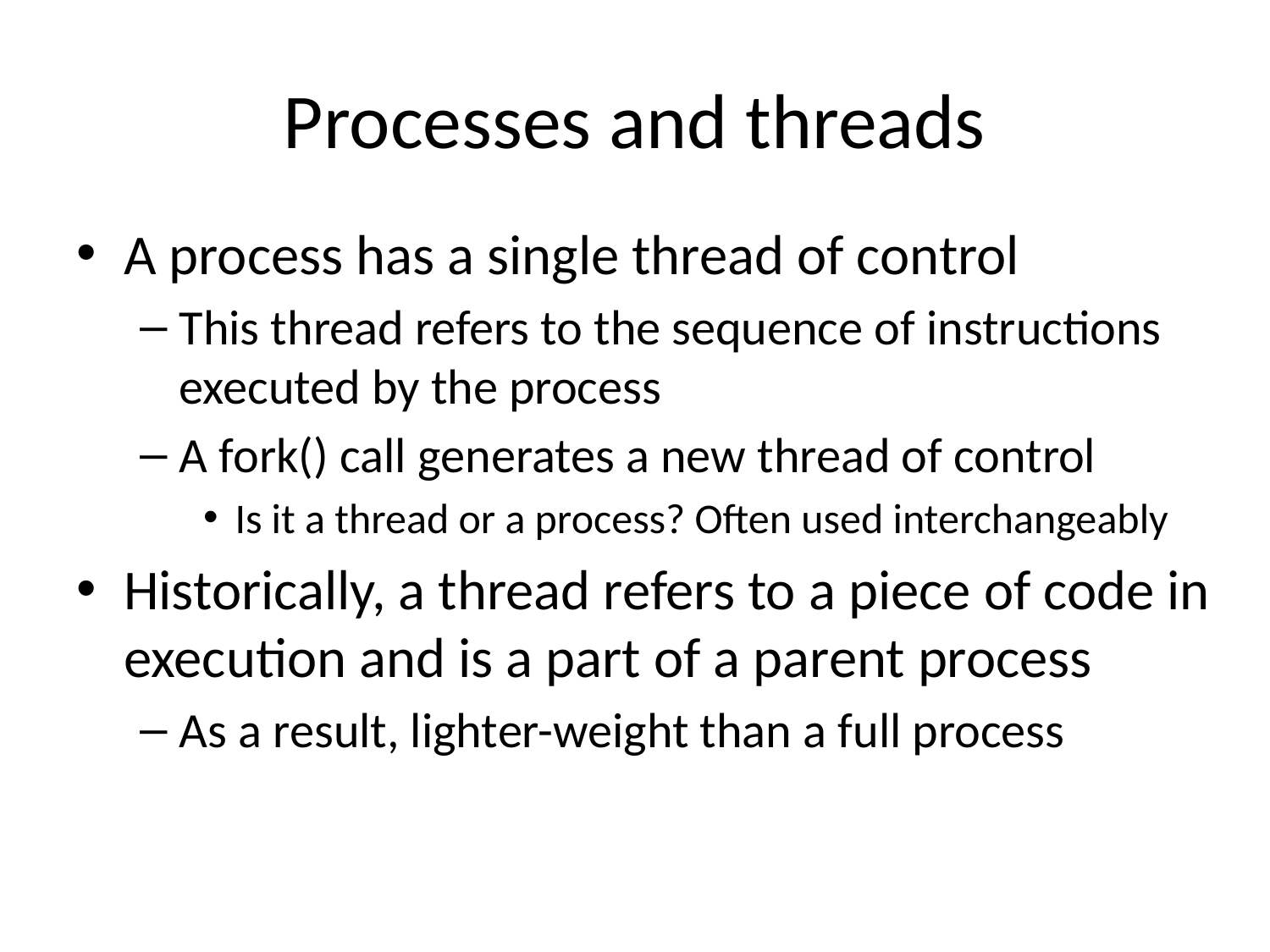

# Processes and threads
A process has a single thread of control
This thread refers to the sequence of instructions executed by the process
A fork() call generates a new thread of control
Is it a thread or a process? Often used interchangeably
Historically, a thread refers to a piece of code in execution and is a part of a parent process
As a result, lighter-weight than a full process